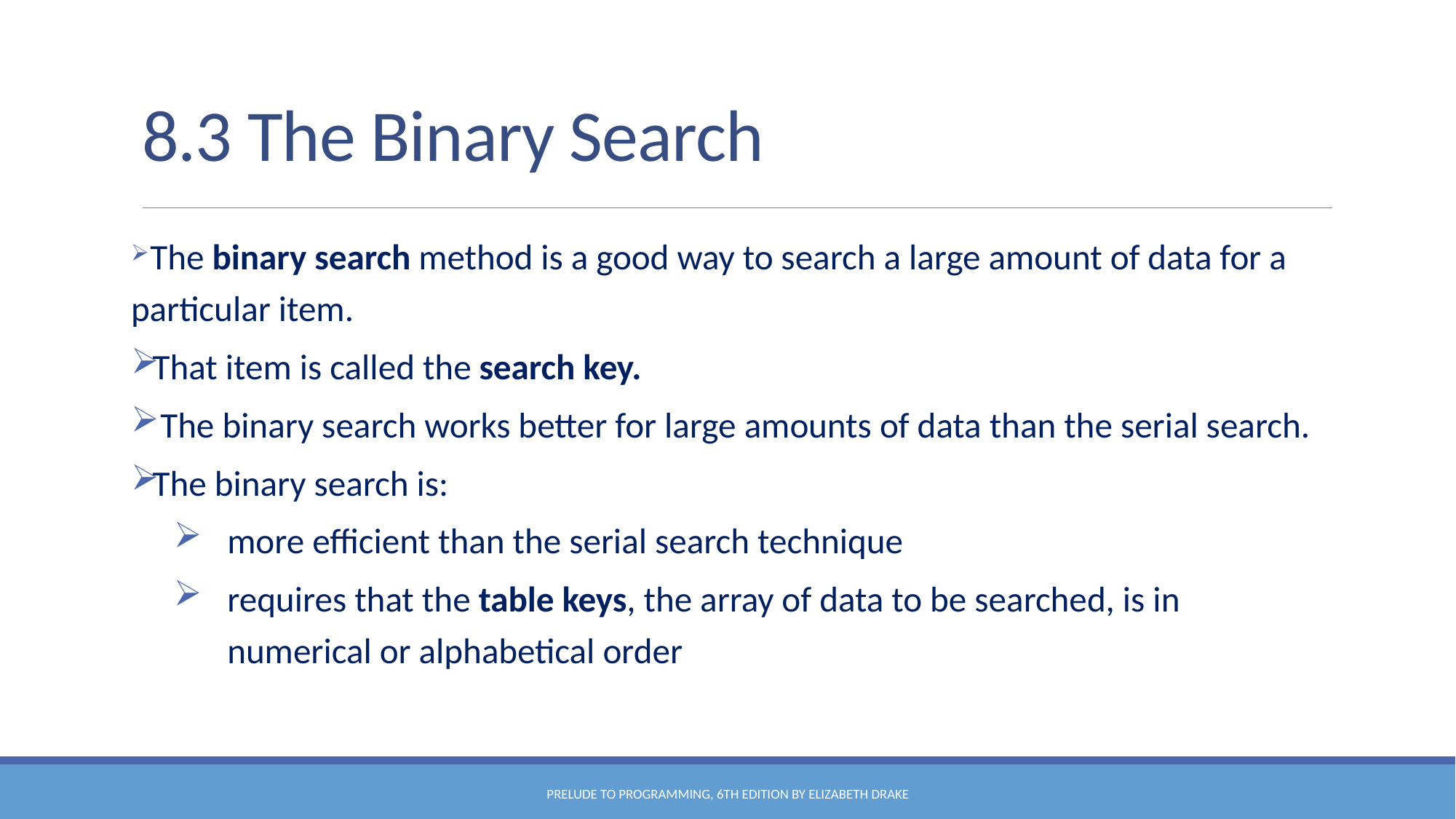

# 8.3 The Binary Search
 The binary search method is a good way to search a large amount of data for a particular item.
That item is called the search key.
 The binary search works better for large amounts of data than the serial search.
The binary search is:
more efficient than the serial search technique
requires that the table keys, the array of data to be searched, is in numerical or alphabetical order
Prelude to Programming, 6th edition by Elizabeth Drake